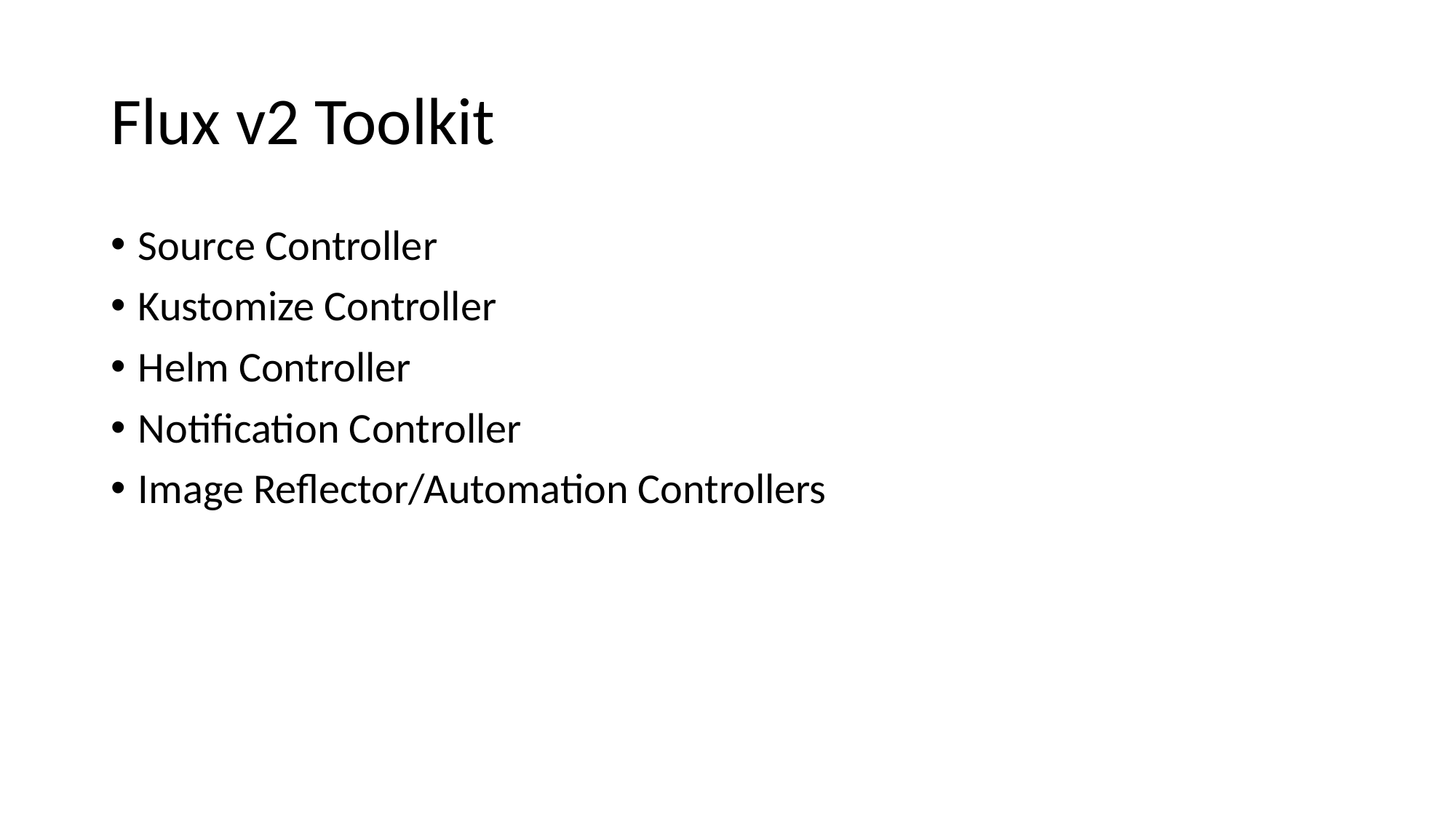

# Flux v2 Toolkit
Source Controller
Kustomize Controller
Helm Controller
Notification Controller
Image Reflector/Automation Controllers